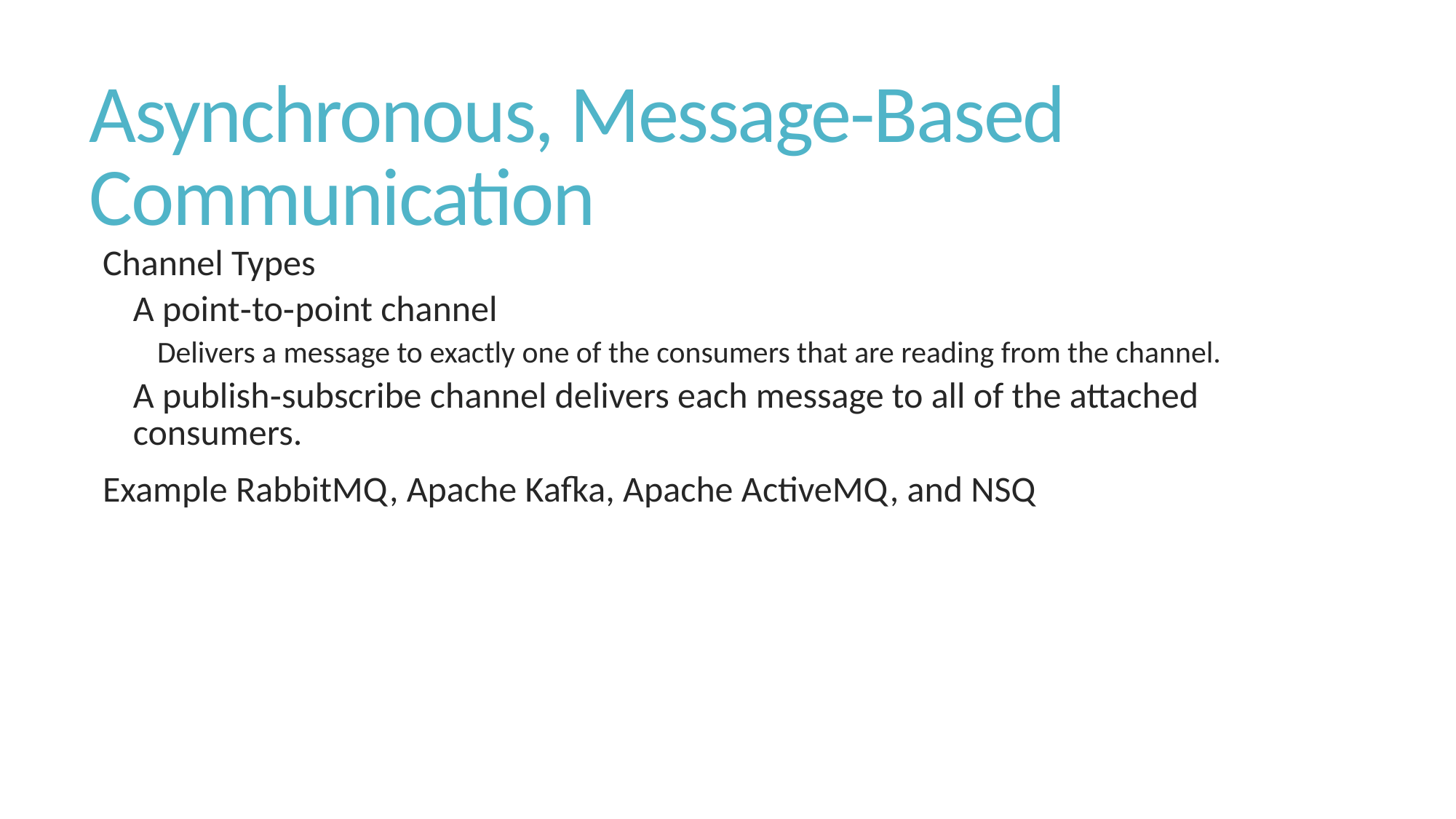

# Asynchronous, Message-Based Communication
Channel Types
A point‑to‑point channel
Delivers a message to exactly one of the consumers that are reading from the channel.
A publish‑subscribe channel delivers each message to all of the attached consumers.
Example RabbitMQ, Apache Kafka, Apache ActiveMQ, and NSQ